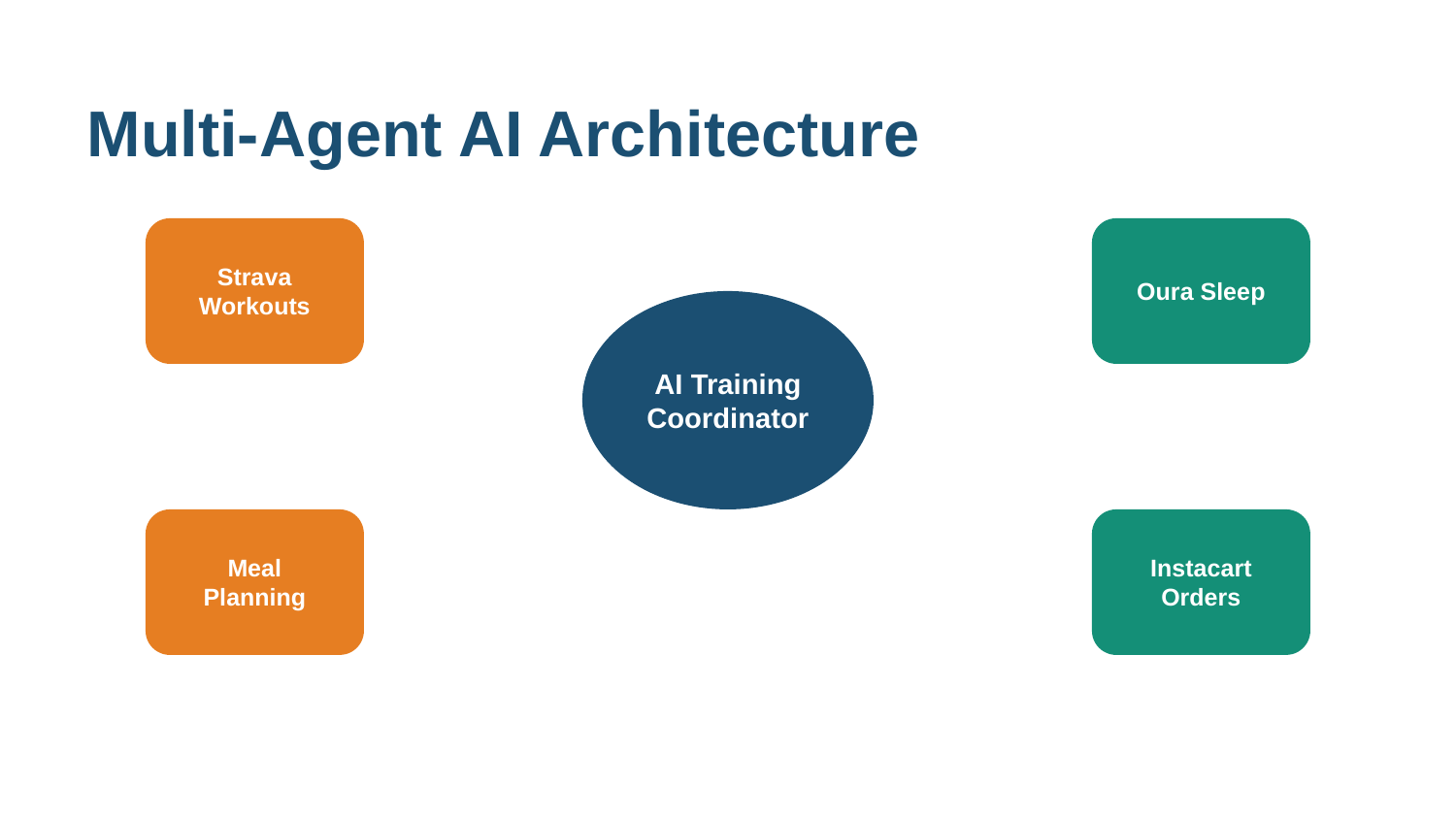

Multi-Agent AI Architecture

Strava Workouts
Oura Sleep

AI Training Coordinator

Meal Planning
Instacart Orders